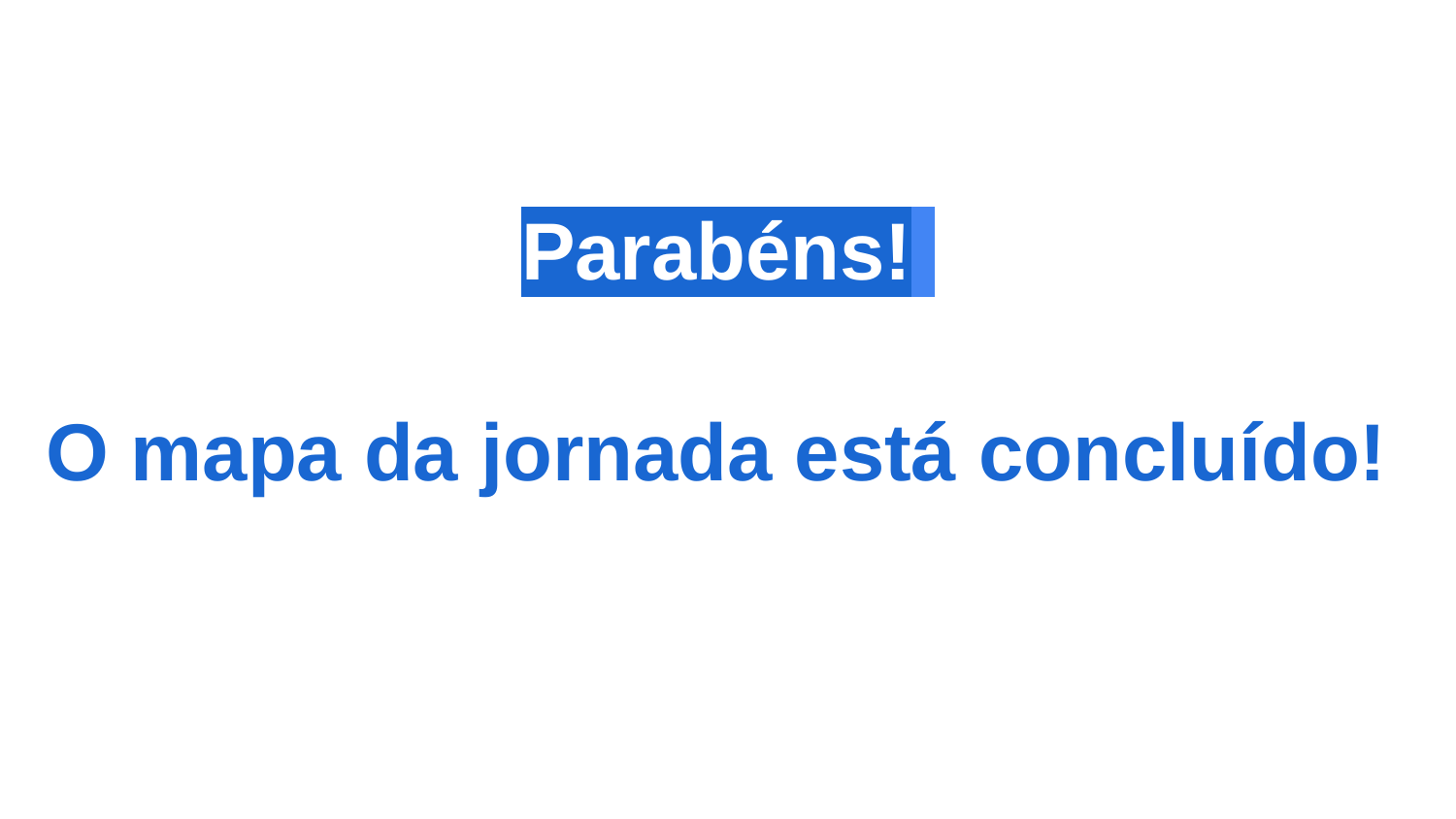

# Parabéns!

O mapa da jornada está concluído!